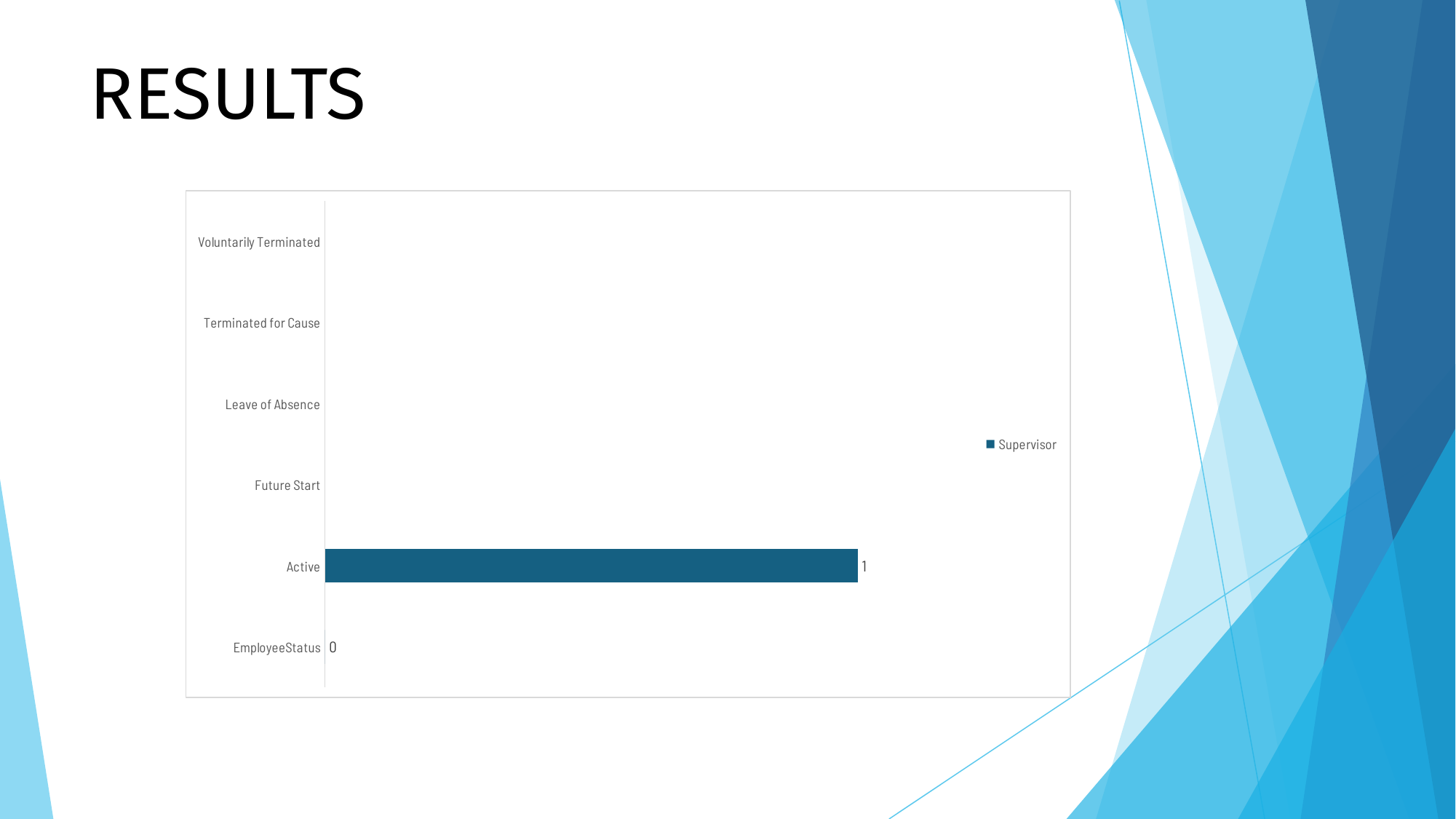

# RESULTS

### Chart

| Category | Supervisor |
|---|---|
| EmployeeStatus | 0.0 |
| Active | 1.0 |
| Future Start | None |
| Leave of Absence | None |
| Terminated for Cause | None |
| Voluntarily Terminated | None |